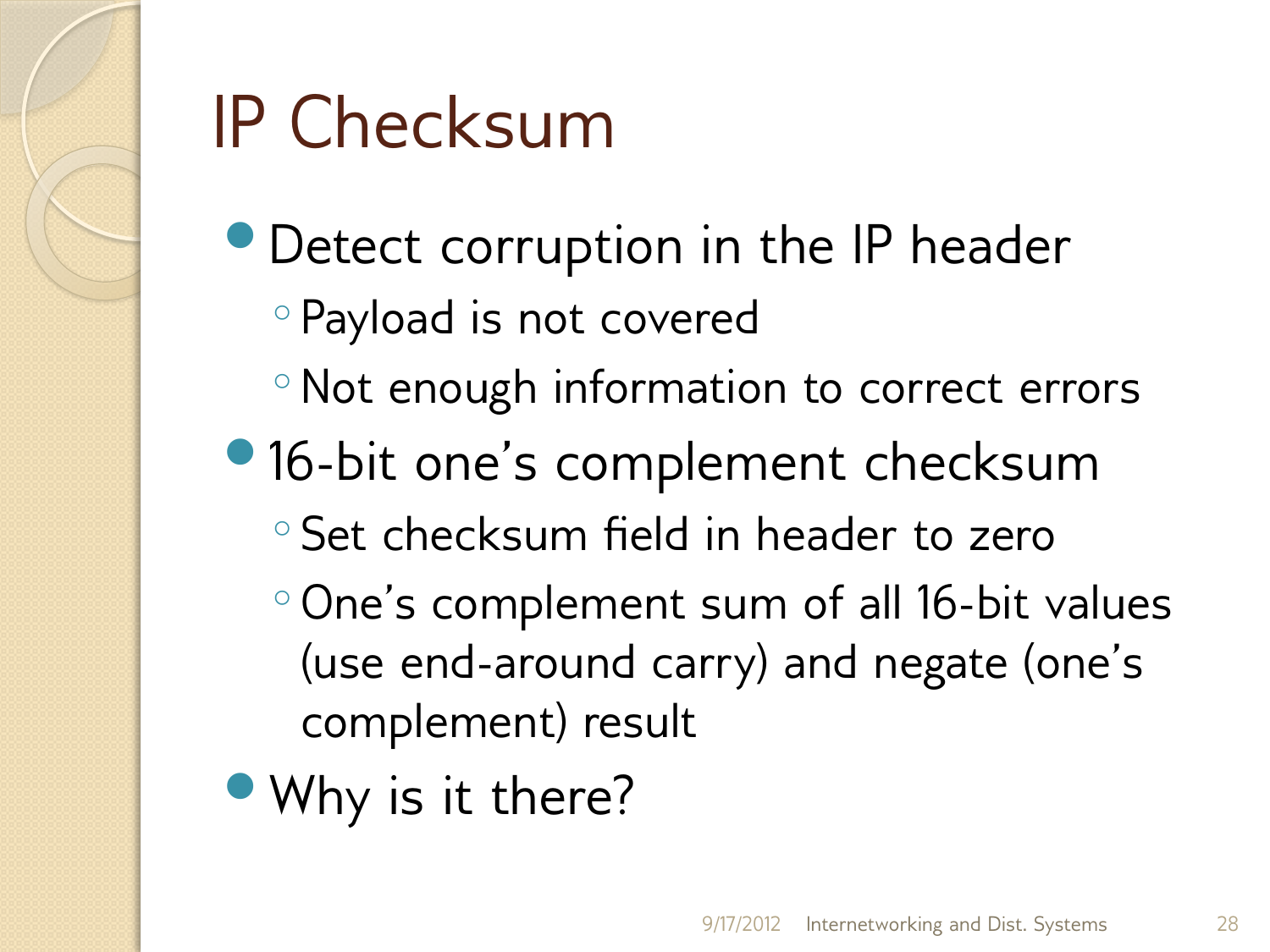

# IP Checksum
Detect corruption in the IP header
Payload is not covered
Not enough information to correct errors
16-bit one’s complement checksum
Set checksum field in header to zero
One’s complement sum of all 16-bit values (use end-around carry) and negate (one’s complement) result
Why is it there?
9/17/2012
Internetworking and Dist. Systems
28